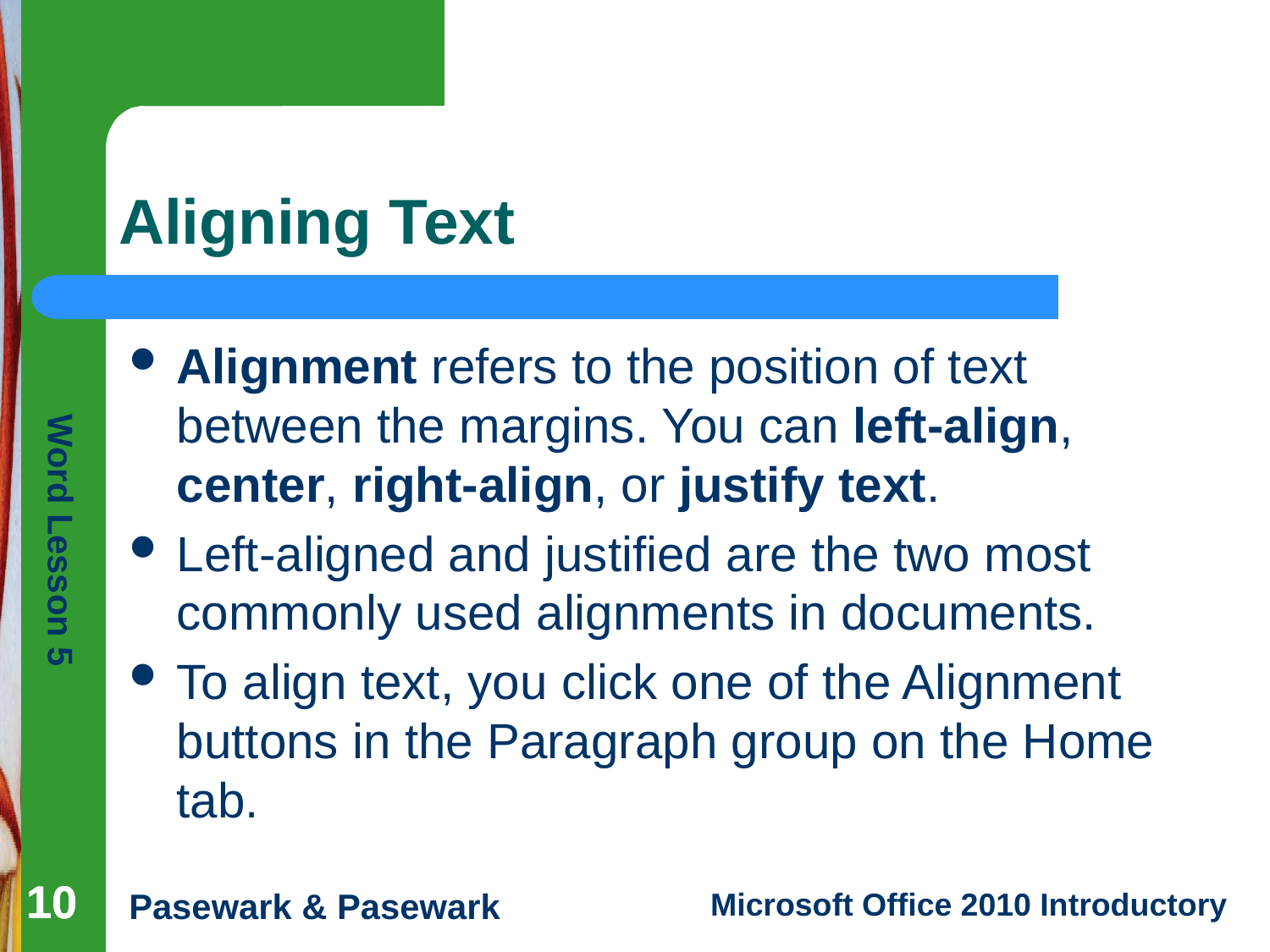

# Aligning Text
Alignment refers to the position of text between the margins. You can left-align, center, right-align, or justify text.
Left-aligned and justified are the two most commonly used alignments in documents.
To align text, you click one of the Alignment buttons in the Paragraph group on the Home tab.

10
10
10